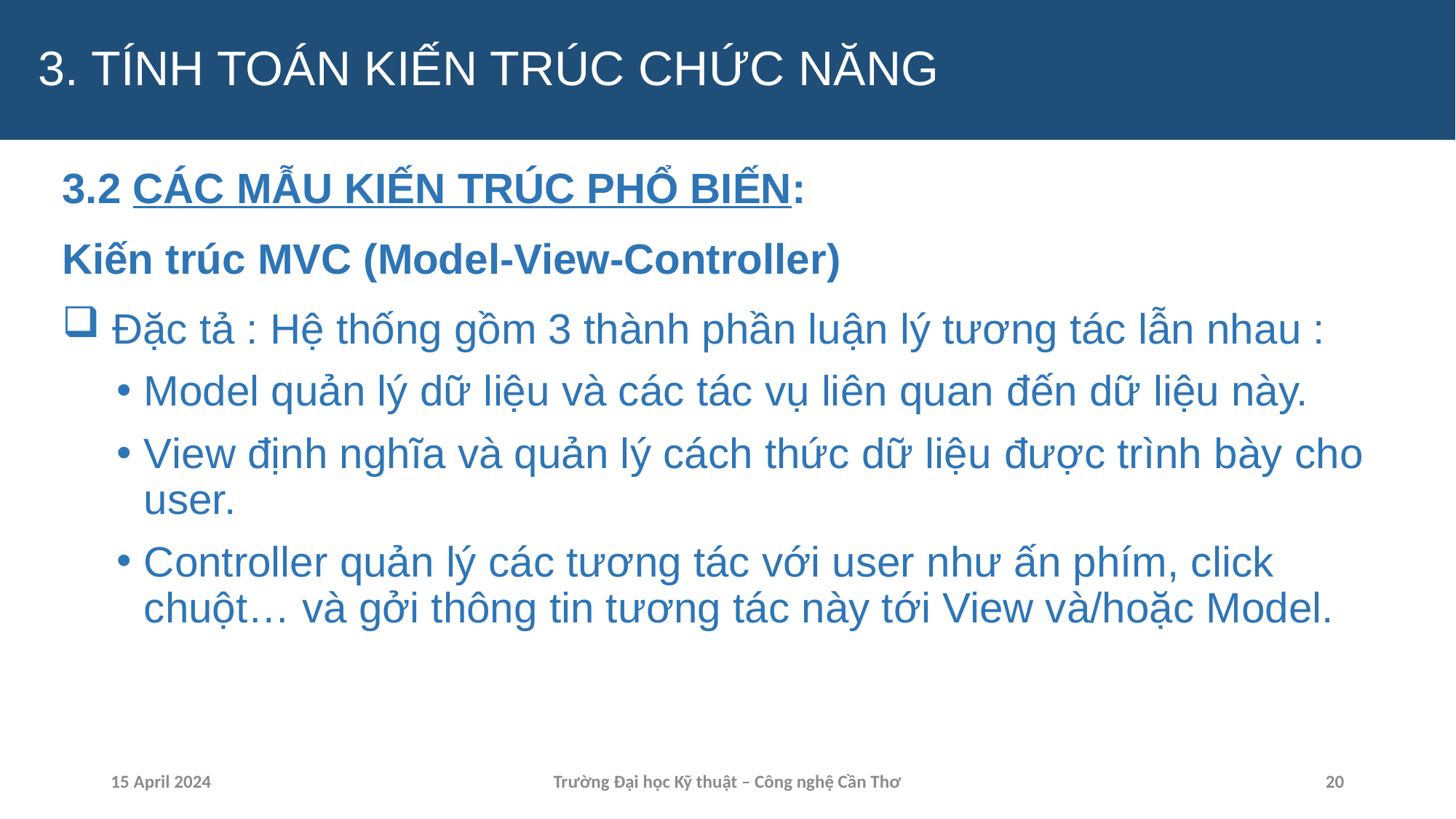

# 3. TÍNH TOÁN KIẾN TRÚC CHỨC NĂNG
3.2 CÁC MẪU KIẾN TRÚC PHỔ BIẾN:
Kiến trúc MVC (Model-View-Controller)
 Đặc tả : Hệ thống gồm 3 thành phần luận lý tương tác lẫn nhau :
Model quản lý dữ liệu và các tác vụ liên quan đến dữ liệu này.
View định nghĩa và quản lý cách thức dữ liệu được trình bày cho user.
Controller quản lý các tương tác với user như ấn phím, click chuột… và gởi thông tin tương tác này tới View và/hoặc Model.
15 April 2024
Trường Đại học Kỹ thuật – Công nghệ Cần Thơ
20